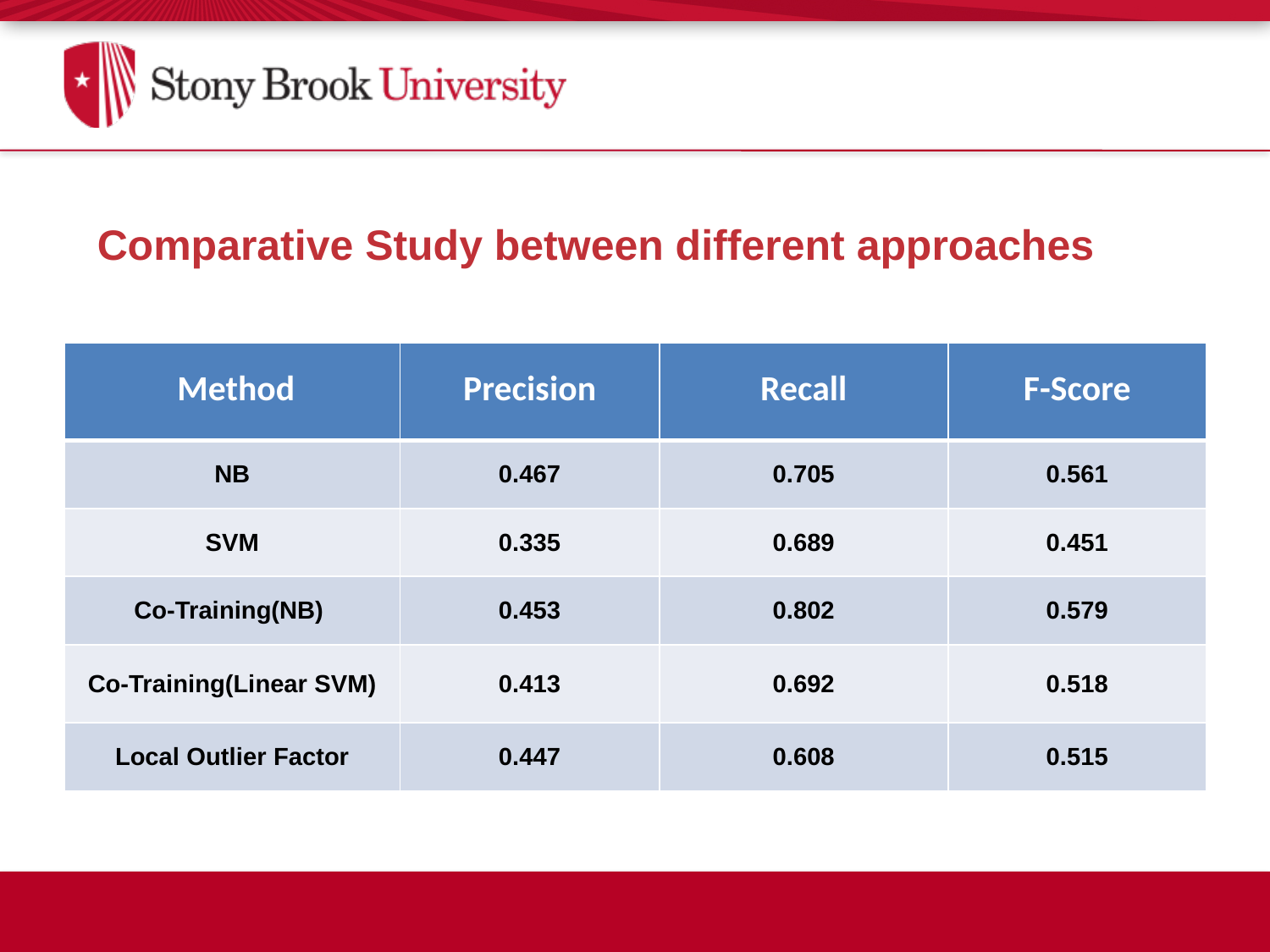

Comparative Study between different approaches
| Method | Precision | Recall | F-Score |
| --- | --- | --- | --- |
| NB | 0.467 | 0.705 | 0.561 |
| SVM | 0.335 | 0.689 | 0.451 |
| Co-Training(NB) | 0.453 | 0.802 | 0.579 |
| Co-Training(Linear SVM) | 0.413 | 0.692 | 0.518 |
| Local Outlier Factor | 0.447 | 0.608 | 0.515 |